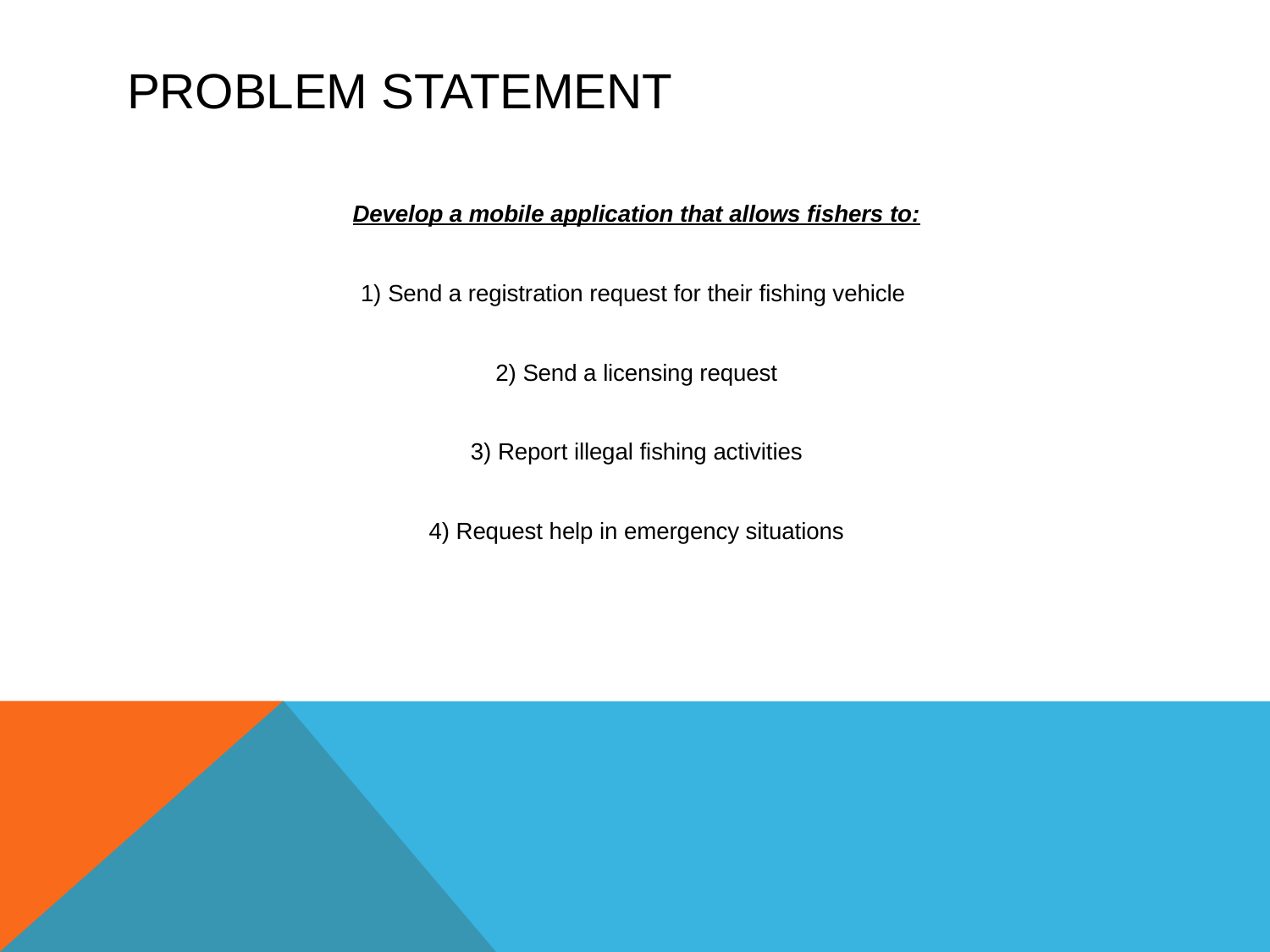

# Problem Statement

Develop a mobile application that allows fishers to:

1) Send a registration request for their fishing vehicle

2) Send a licensing request

3) Report illegal fishing activities

4) Request help in emergency situations